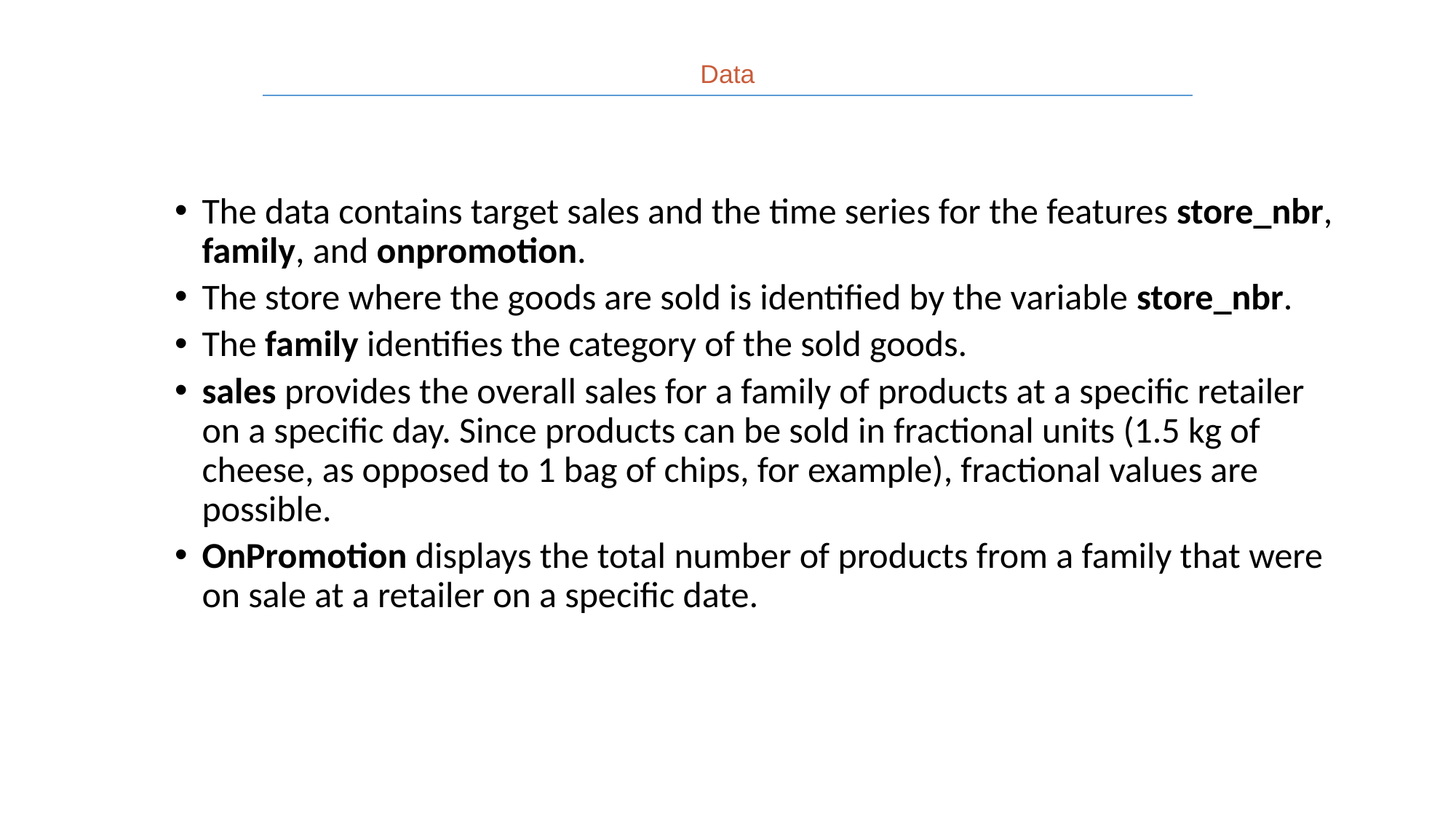

Data

The data contains target sales and the time series for the features store_nbr, family, and onpromotion.
The store where the goods are sold is identified by the variable store_nbr.
The family identifies the category of the sold goods.
sales provides the overall sales for a family of products at a specific retailer on a specific day. Since products can be sold in fractional units (1.5 kg of cheese, as opposed to 1 bag of chips, for example), fractional values are possible.
OnPromotion displays the total number of products from a family that were on sale at a retailer on a specific date.